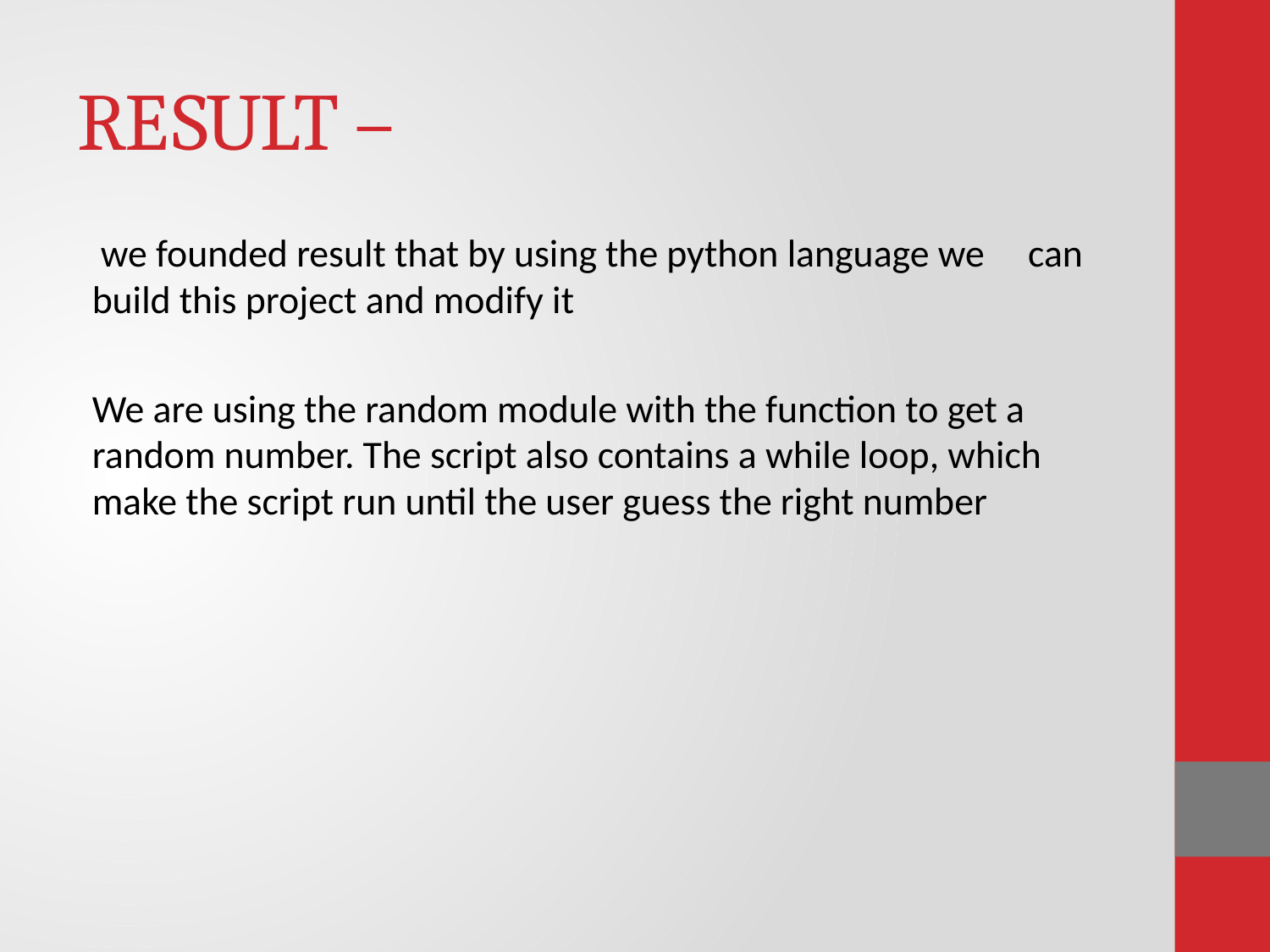

# RESULT –
 we founded result that by using the python language we     can build this project and modify it

We are using the random module with the function to get a random number. The script also contains a while loop, which make the script run until the user guess the right number